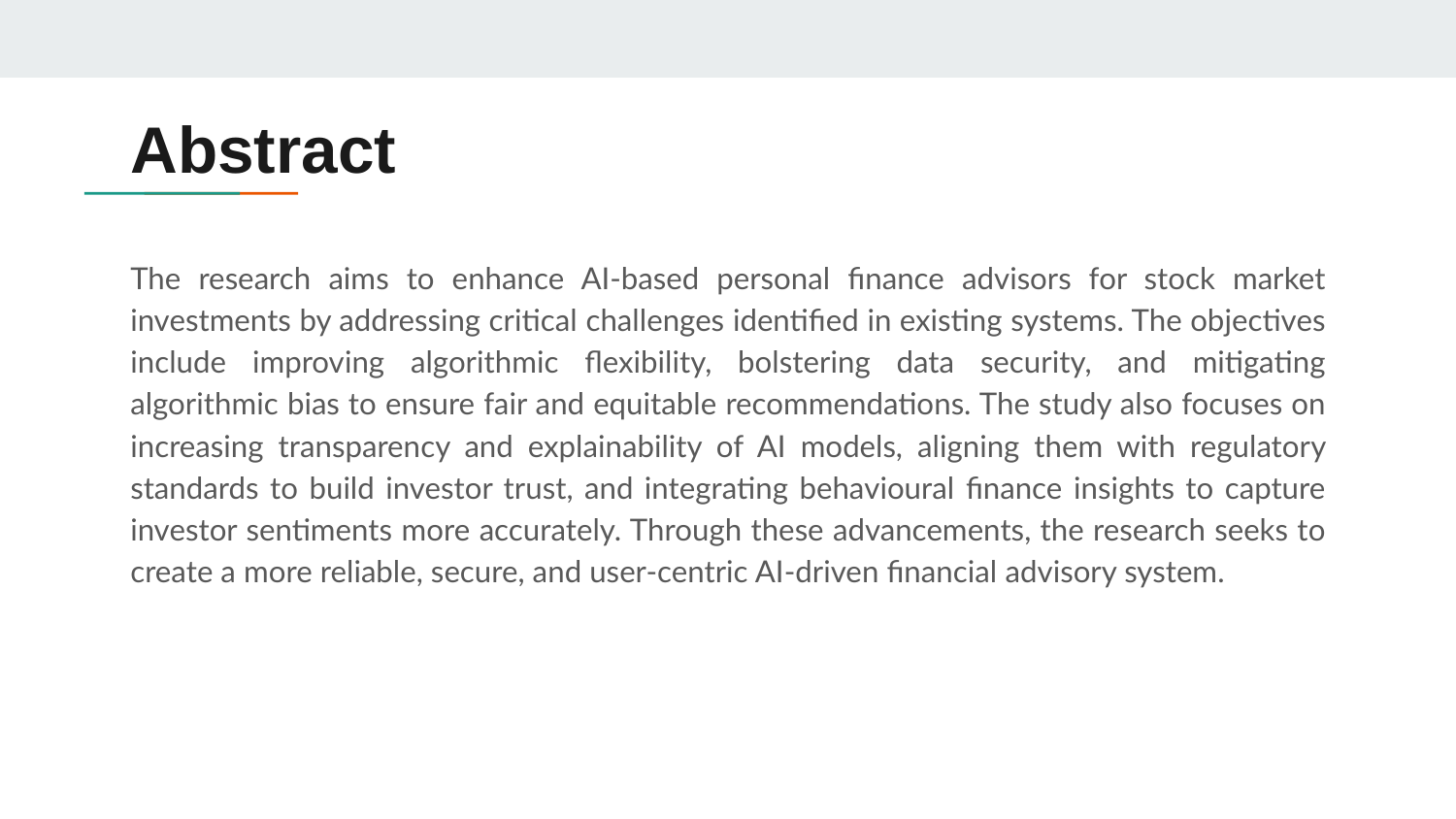

# Abstract
The research aims to enhance AI-based personal finance advisors for stock market investments by addressing critical challenges identified in existing systems. The objectives include improving algorithmic flexibility, bolstering data security, and mitigating algorithmic bias to ensure fair and equitable recommendations. The study also focuses on increasing transparency and explainability of AI models, aligning them with regulatory standards to build investor trust, and integrating behavioural finance insights to capture investor sentiments more accurately. Through these advancements, the research seeks to create a more reliable, secure, and user-centric AI-driven financial advisory system.